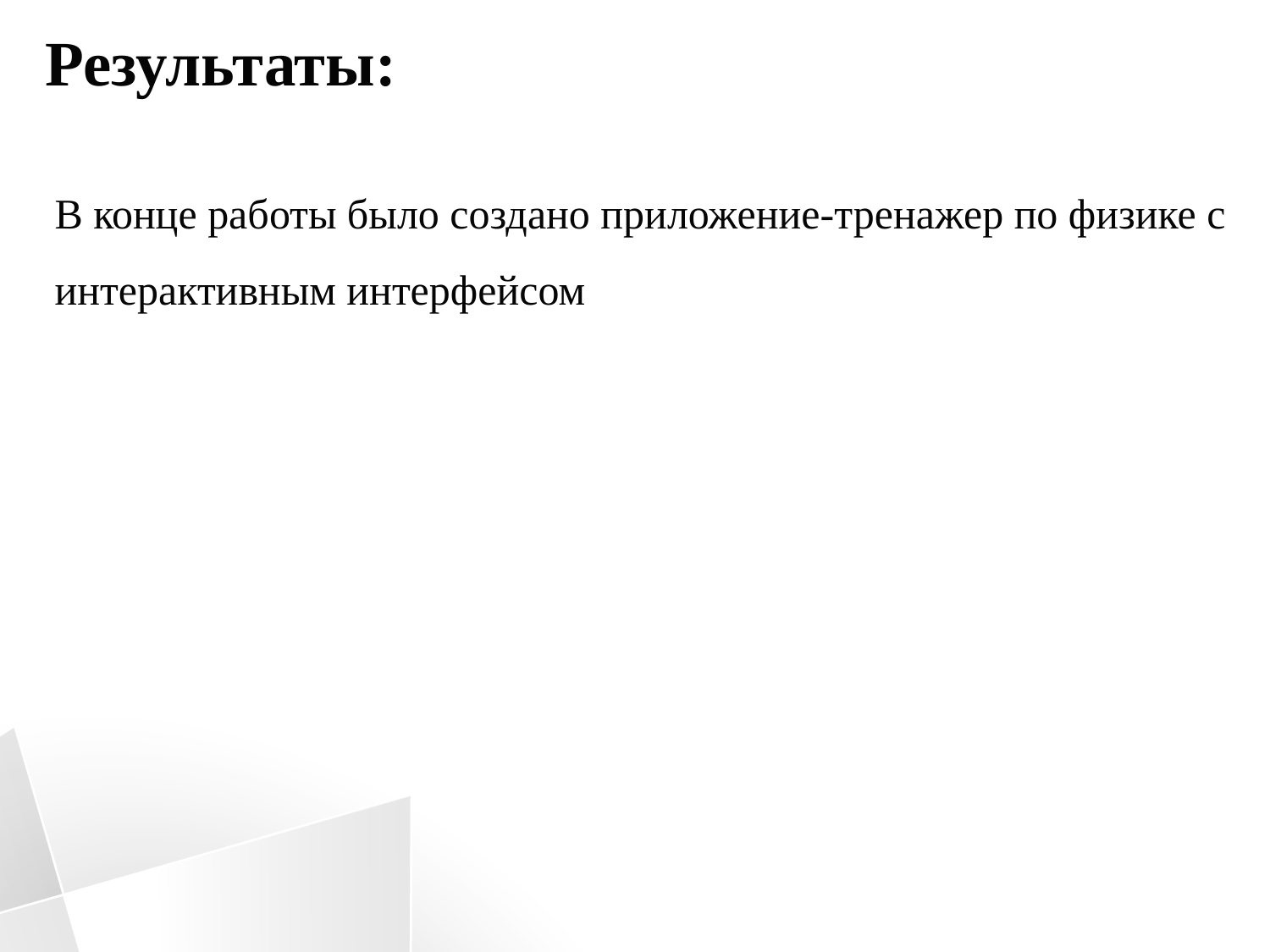

Результаты:
В конце работы было создано приложение-тренажер по физике с интерактивным интерфейсом